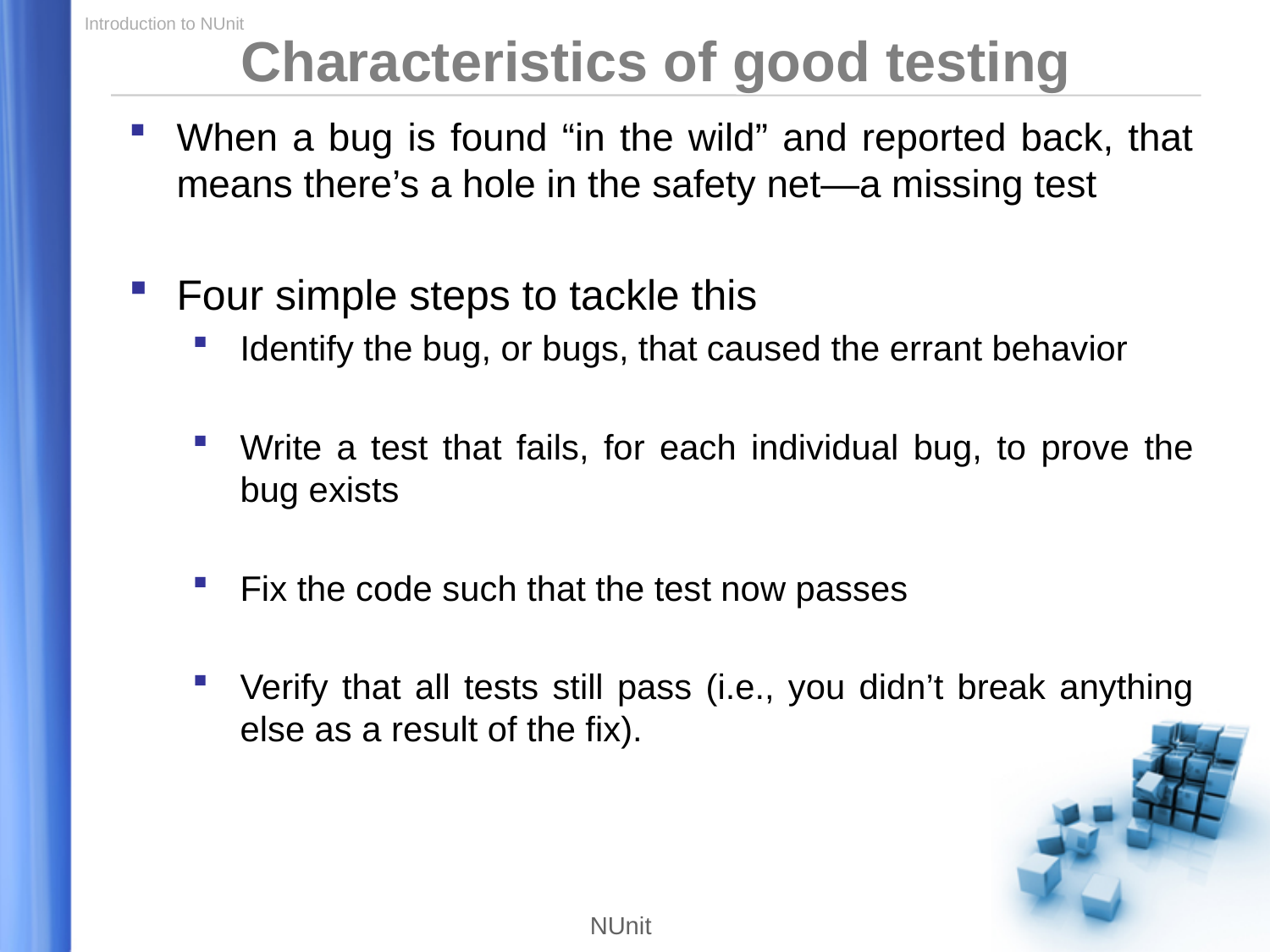

Characteristics of good testing
When a bug is found “in the wild” and reported back, that means there’s a hole in the safety net—a missing test

Four simple steps to tackle this
Identify the bug, or bugs, that caused the errant behavior

Write a test that fails, for each individual bug, to prove the bug exists

Fix the code such that the test now passes

Verify that all tests still pass (i.e., you didn’t break anything else as a result of the fix).